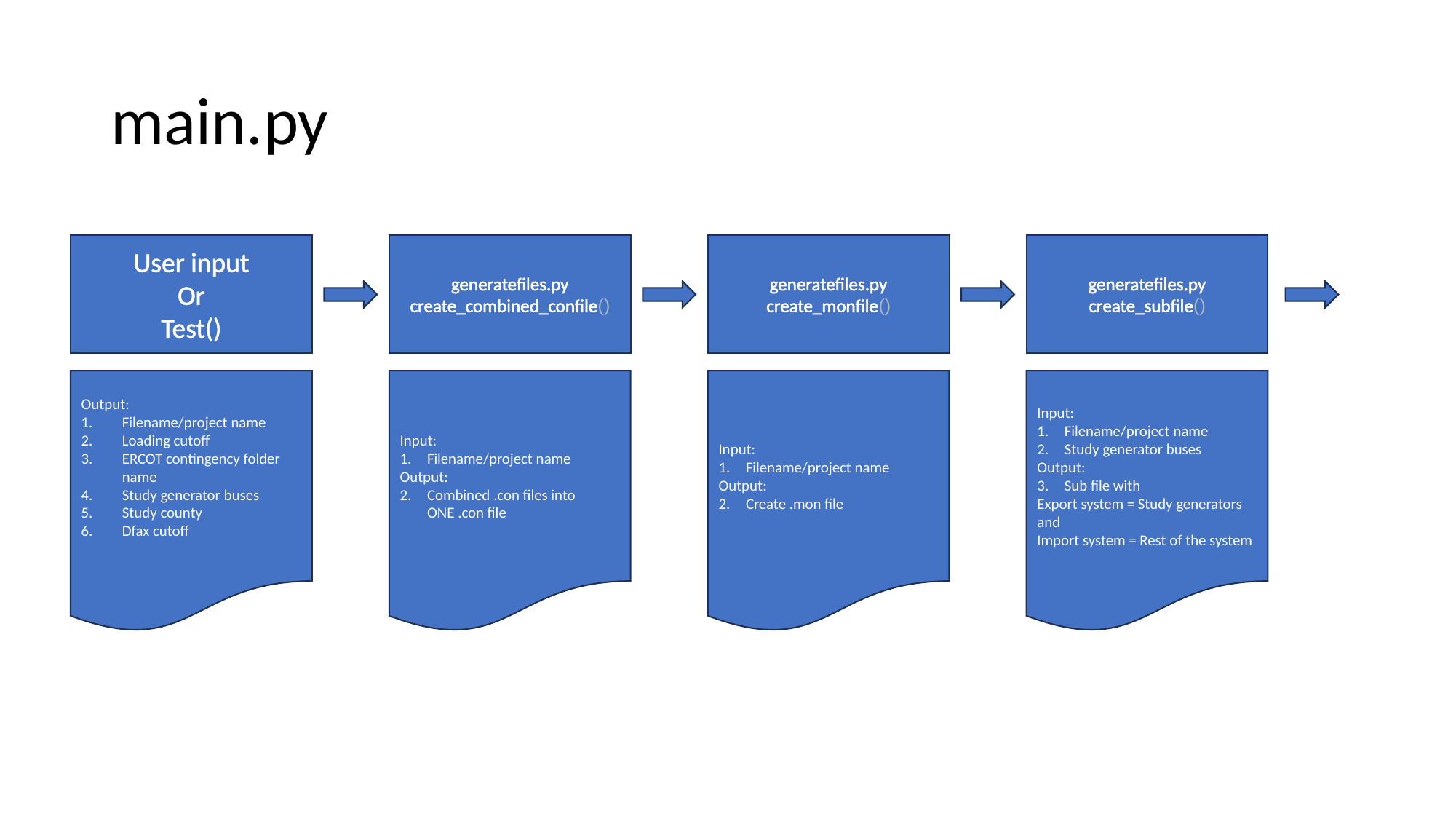

# main.py
generatefiles.py
create_combined_confile()
generatefiles.py
create_monfile()
generatefiles.py
create_subfile()
User input
Or
Test()

Input:
Filename/project name
Output:
Combined .con files into ONE .con file
Input:
Filename/project name
Output:
Create .mon file
Input:
Filename/project name
Study generator buses
Output:
Sub file with
Export system = Study generators and
Import system = Rest of the system
Output:
Filename/project name
Loading cutoff
ERCOT contingency folder name
Study generator buses
Study county
Dfax cutoff